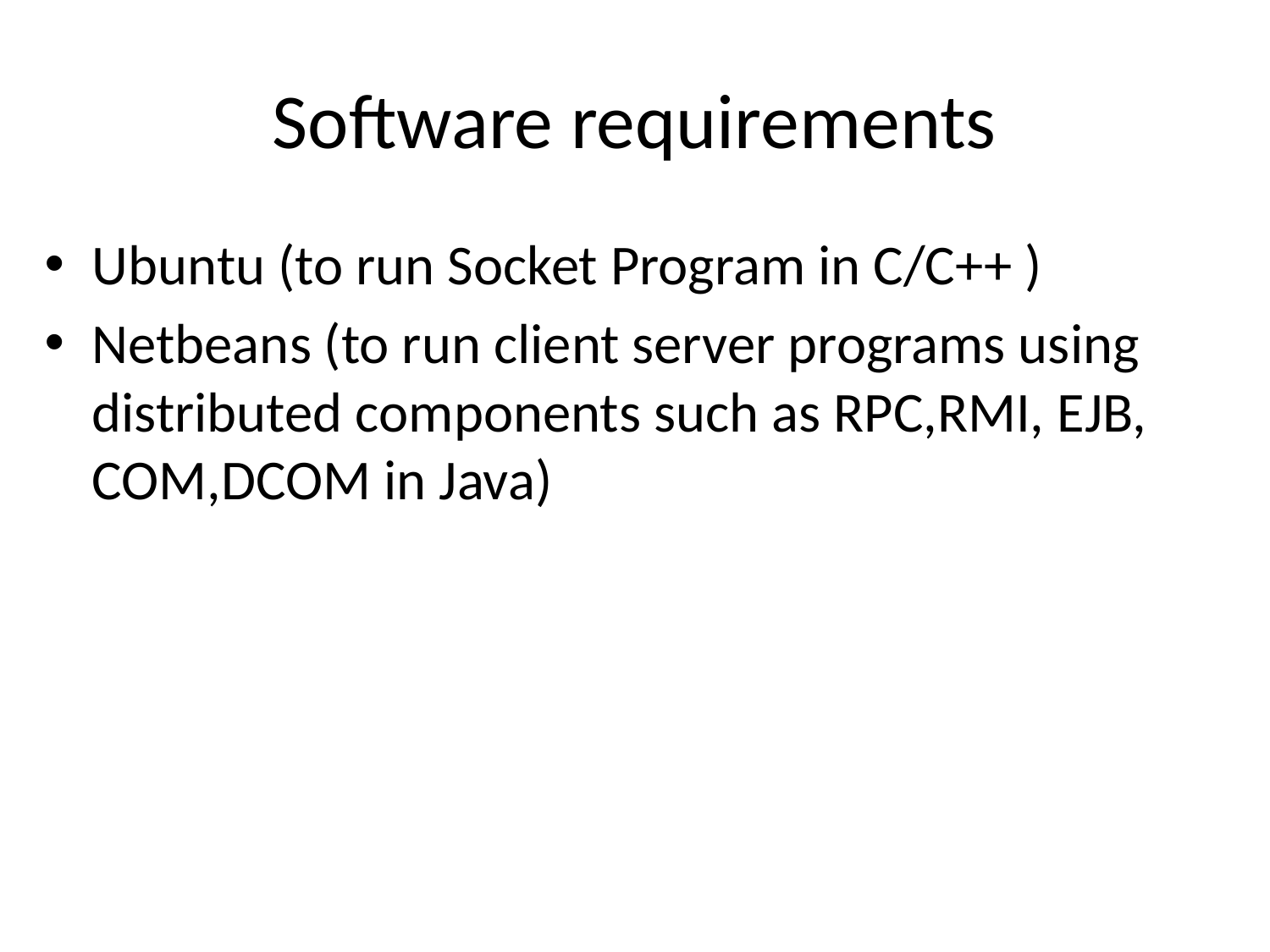

# Software requirements
Ubuntu (to run Socket Program in C/C++ )
Netbeans (to run client server programs using distributed components such as RPC,RMI, EJB, COM,DCOM in Java)